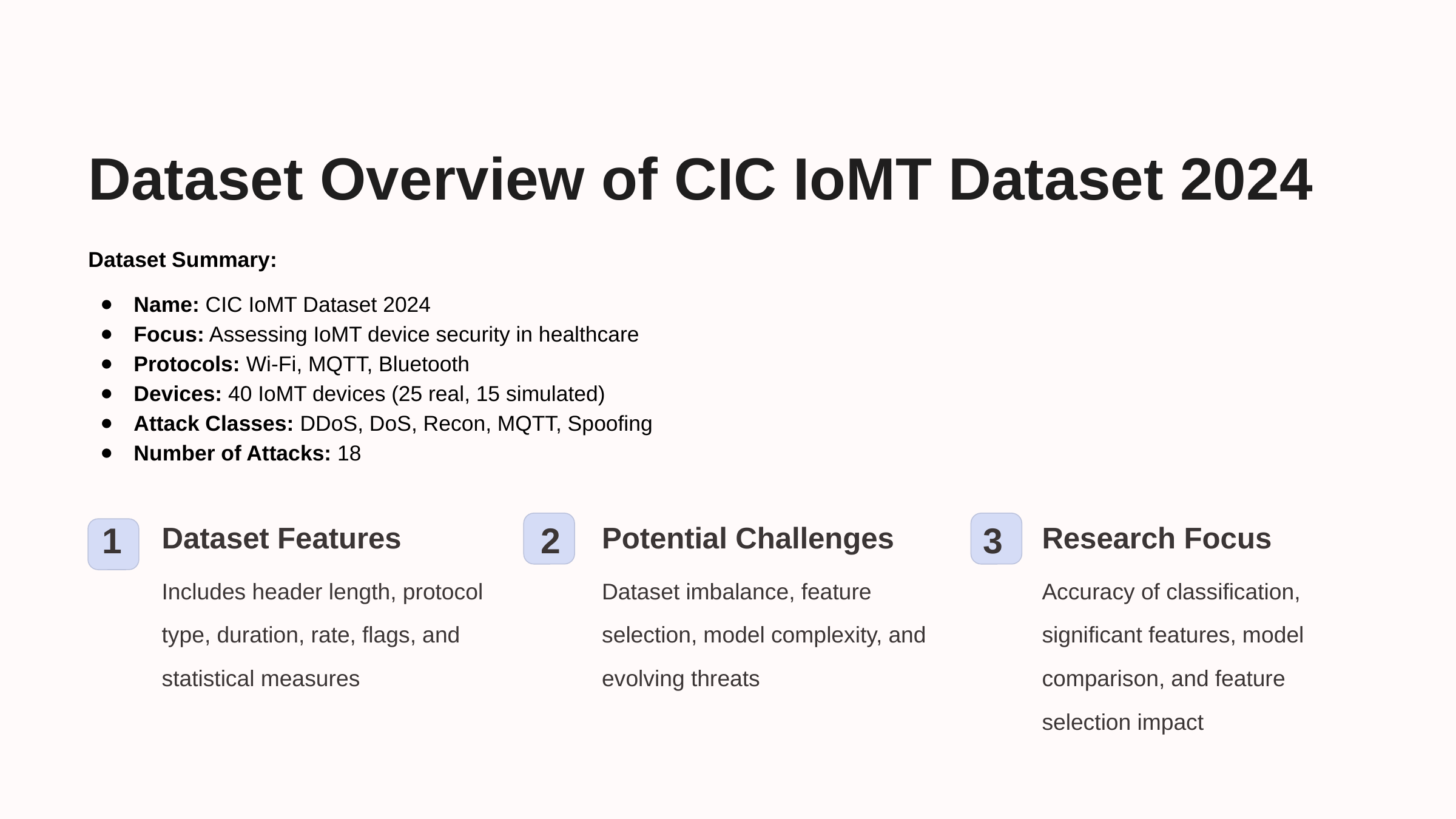

Dataset Overview of CIC IoMT Dataset 2024
Dataset Summary:
Name: CIC IoMT Dataset 2024
Focus: Assessing IoMT device security in healthcare
Protocols: Wi-Fi, MQTT, Bluetooth
Devices: 40 IoMT devices (25 real, 15 simulated)
Attack Classes: DDoS, DoS, Recon, MQTT, Spoofing
Number of Attacks: 18

Dataset Features
Research Focus
Potential Challenges
1

3
2

Includes header length, protocol type, duration, rate, flags, and statistical measures
Dataset imbalance, feature selection, model complexity, and evolving threats
Accuracy of classification, significant features, model comparison, and feature selection impact